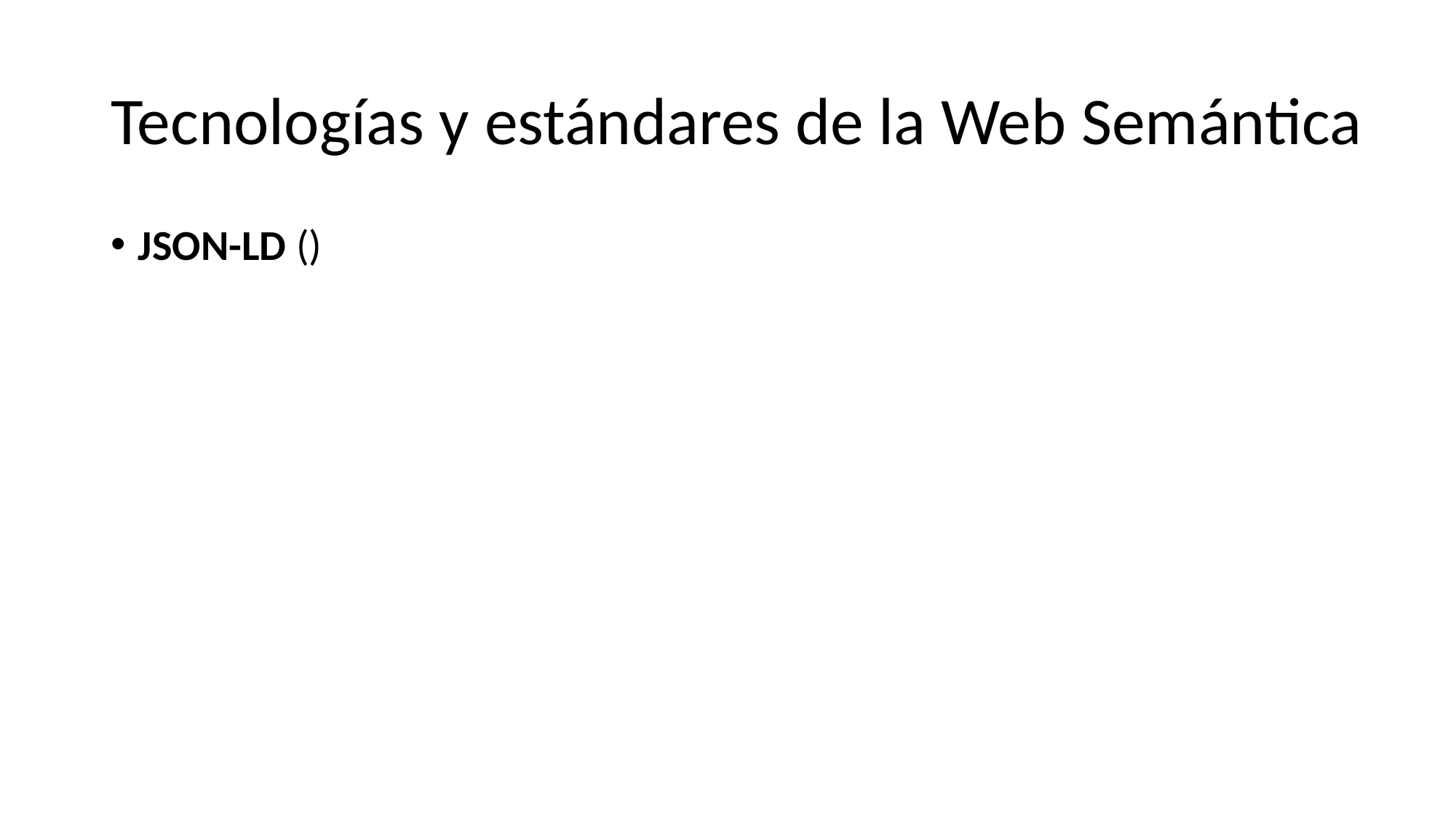

# Tecnologías y estándares de la Web Semántica
JSON-LD ()